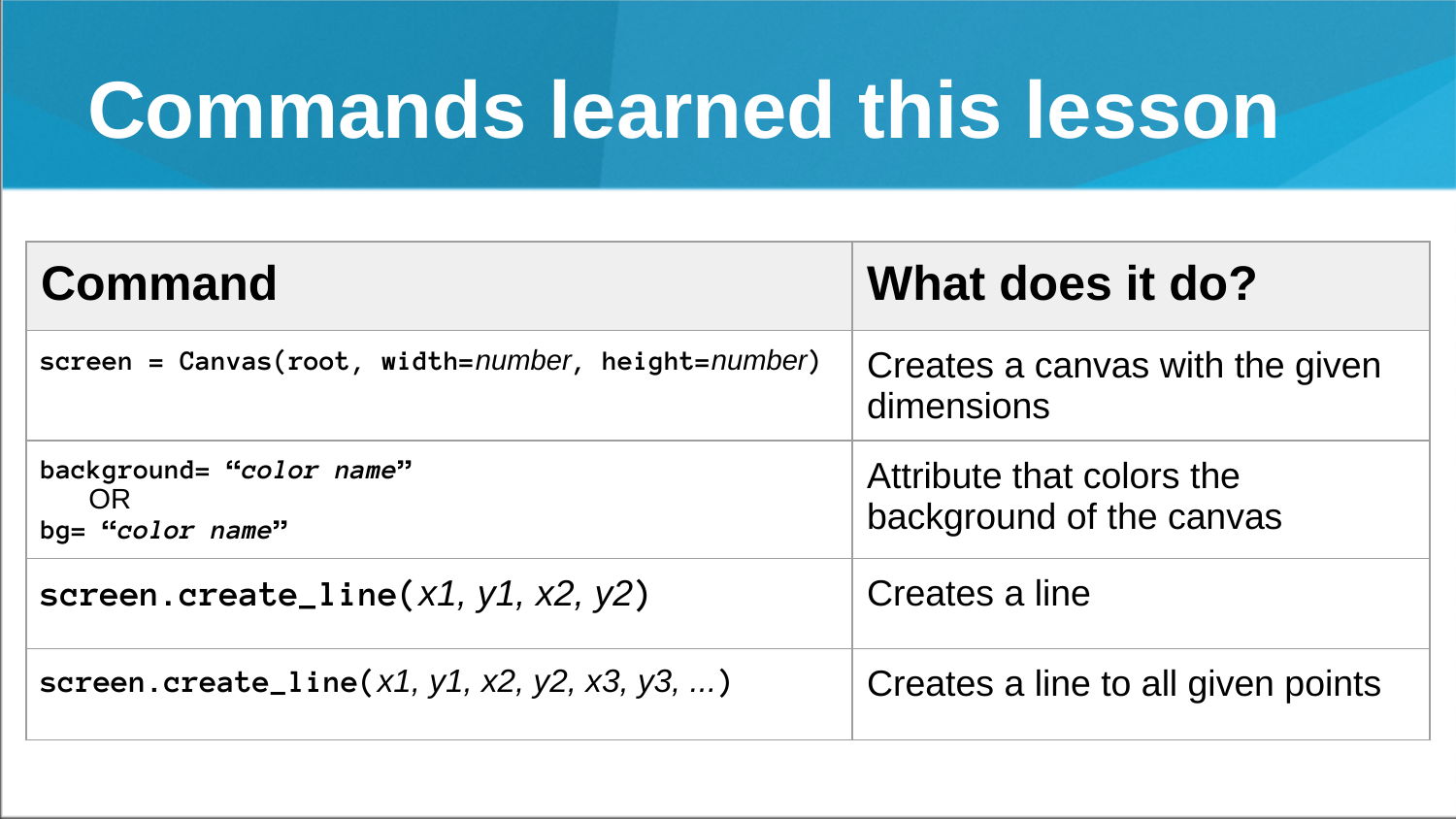

# Commands learned this lesson
| Command | What does it do? |
| --- | --- |
| screen = Canvas(root, width=number, height=number) | Creates a canvas with the given dimensions |
| background= “color name” OR bg= “color name” | Attribute that colors the background of the canvas |
| screen.create\_line(x1, y1, x2, y2) | Creates a line |
| screen.create\_line(x1, y1, x2, y2, x3, y3, ...) | Creates a line to all given points |